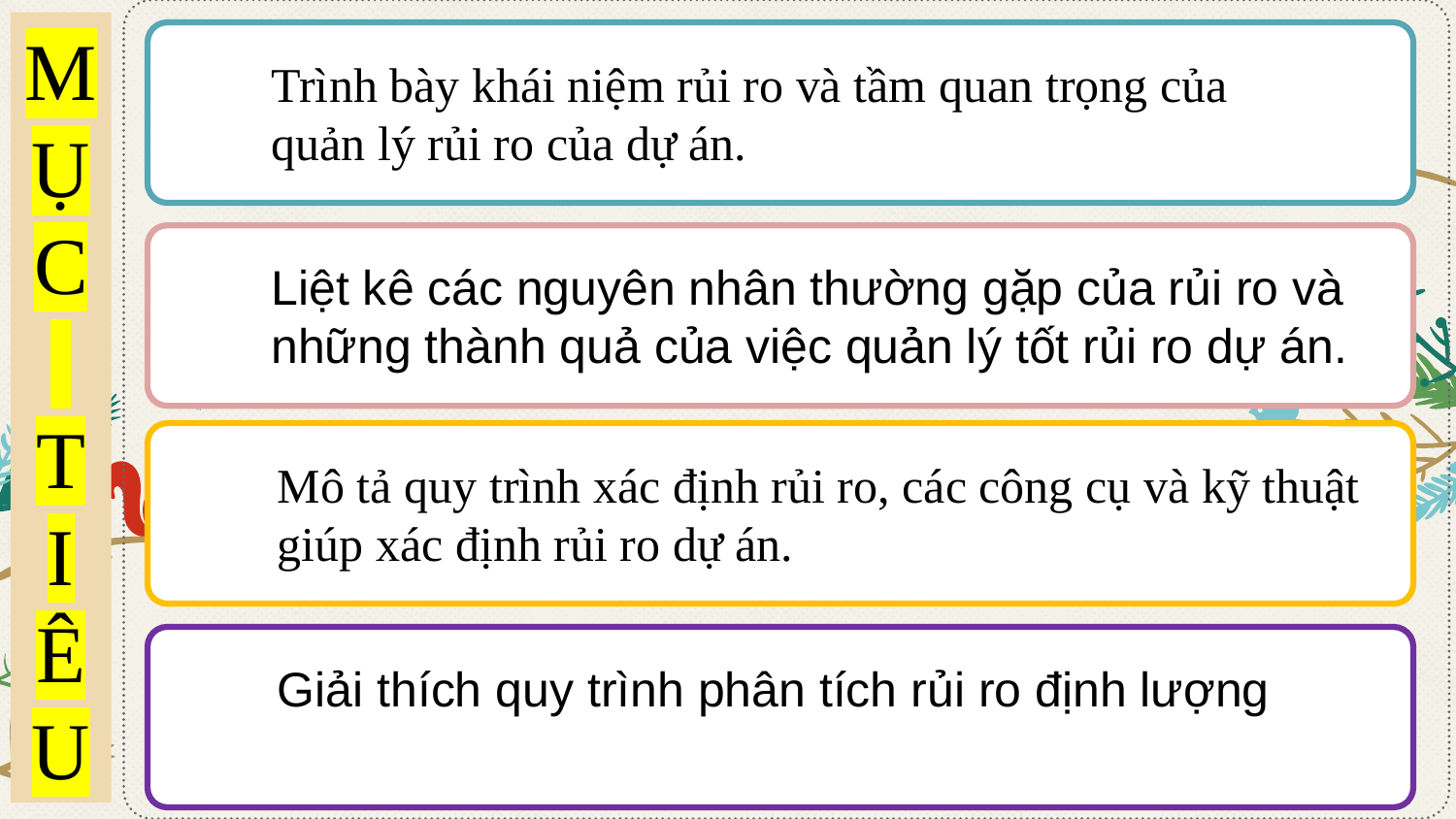

M
Ụ
C

T
I
Ê
U

Trình bày khái niệm rủi ro và tầm quan trọng của quản lý rủi ro của dự án.

Liệt kê các nguyên nhân thường gặp của rủi ro và những thành quả của việc quản lý tốt rủi ro dự án.

Mô tả quy trình xác định rủi ro, các công cụ và kỹ thuật giúp xác định rủi ro dự án.

Giải thích quy trình phân tích rủi ro định lượng